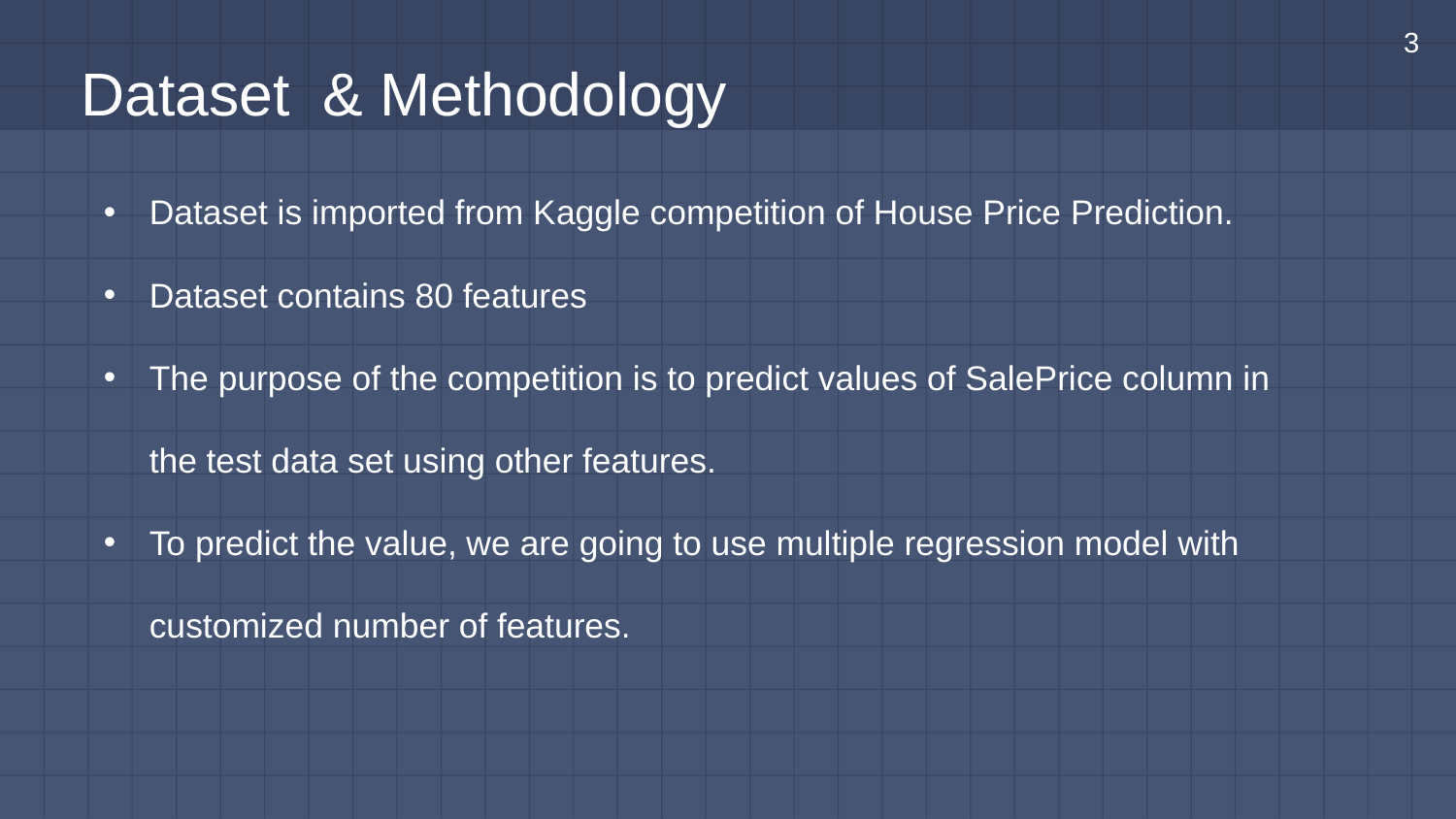

3
# Dataset  & Methodology
Dataset is imported from Kaggle competition of House Price Prediction.
Dataset contains 80 features
The purpose of the competition is to predict values of SalePrice column in the test data set using other features.
To predict the value, we are going to use multiple regression model with customized number of features.